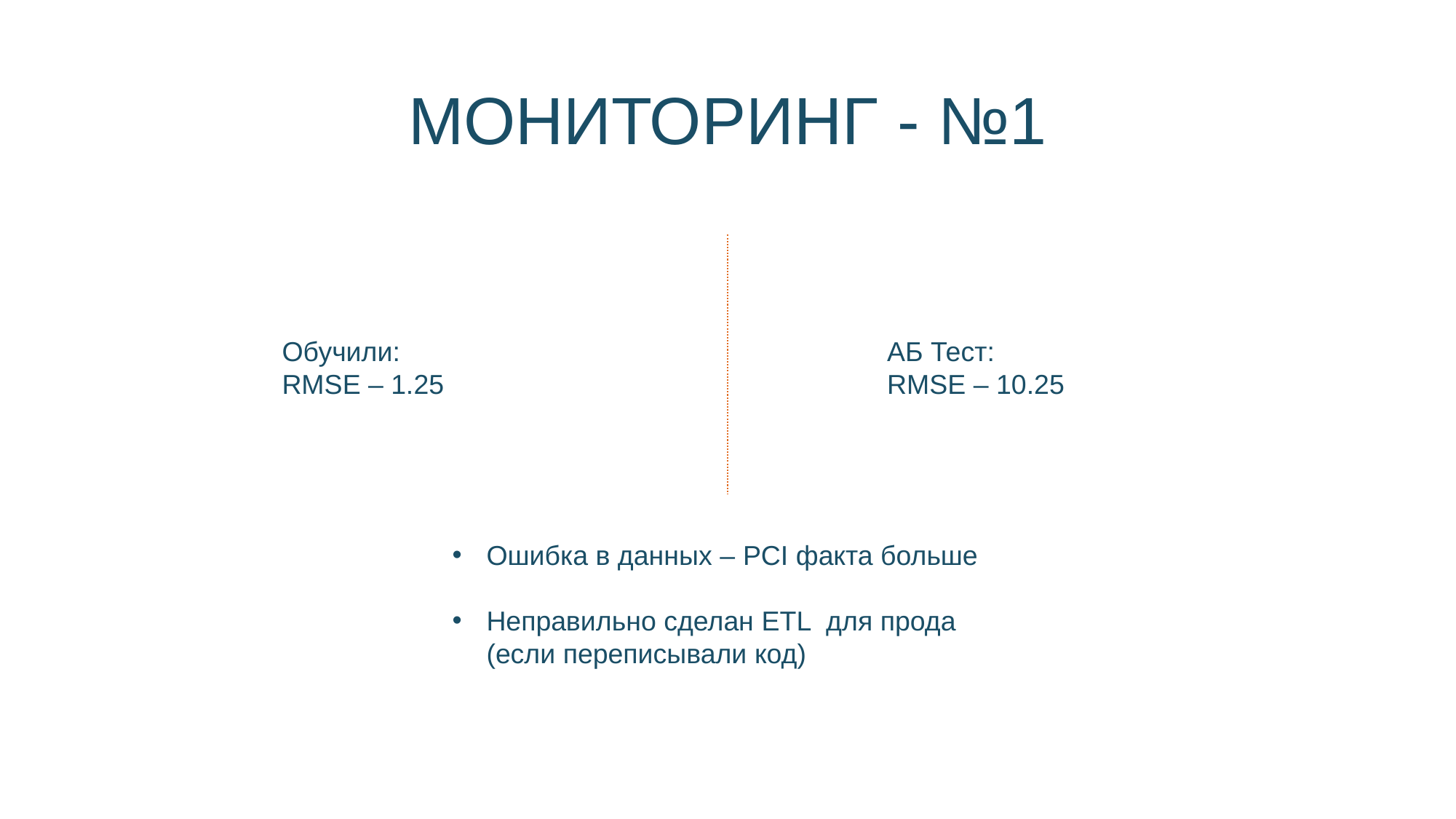

# МОНИТОРИНГ - №1
Обучили:
RMSE – 1.25
АБ Тест:
RMSE – 10.25
Ошибка в данных – PCI факта больше
Неправильно сделан ETL  для прода
(если переписывали код)